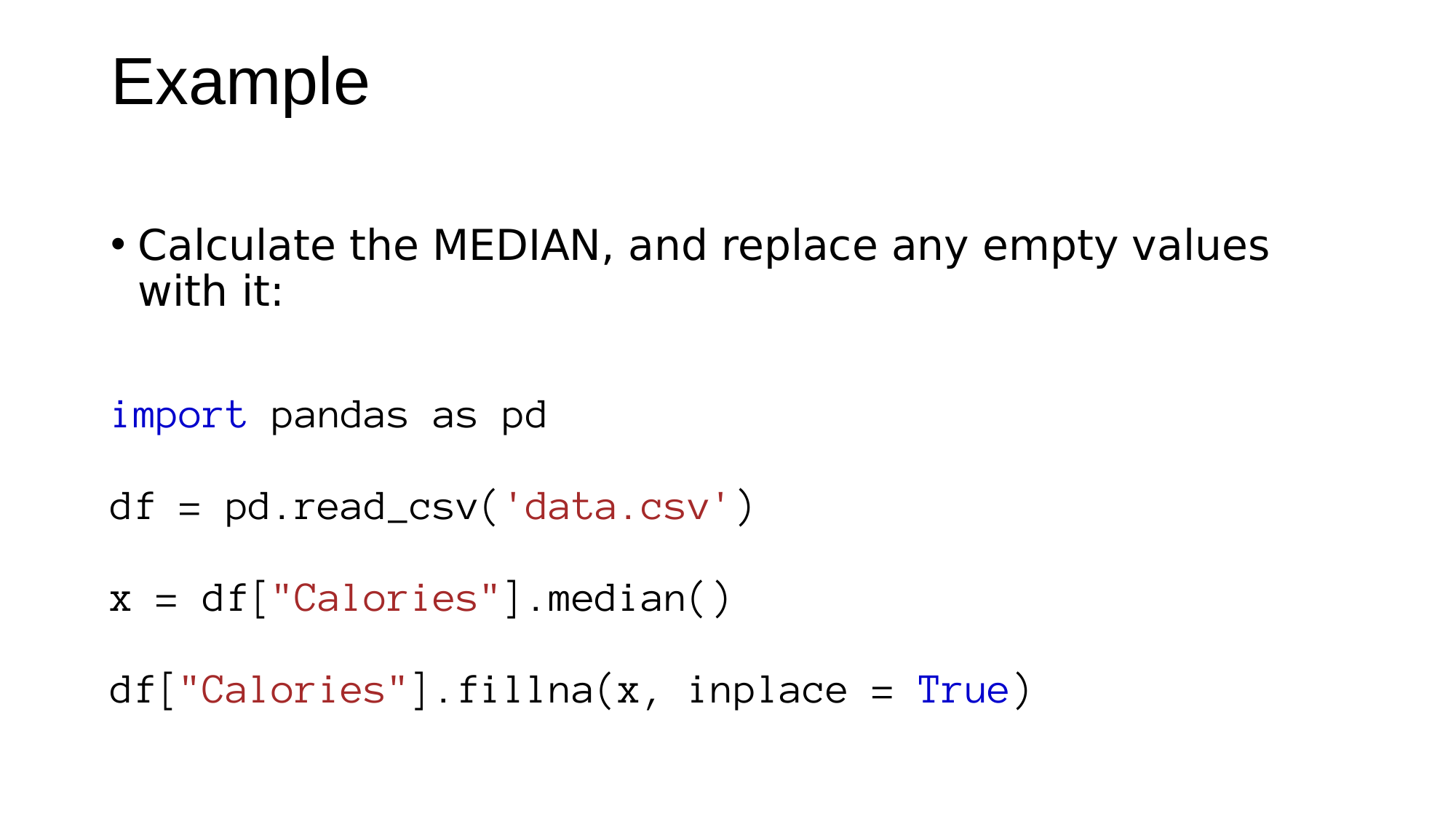

# Example
Calculate the MEDIAN, and replace any empty values with it:

import pandas as pd
df = pd.read_csv('data.csv')
x = df["Calories"].median()
df["Calories"].fillna(x, inplace = True)